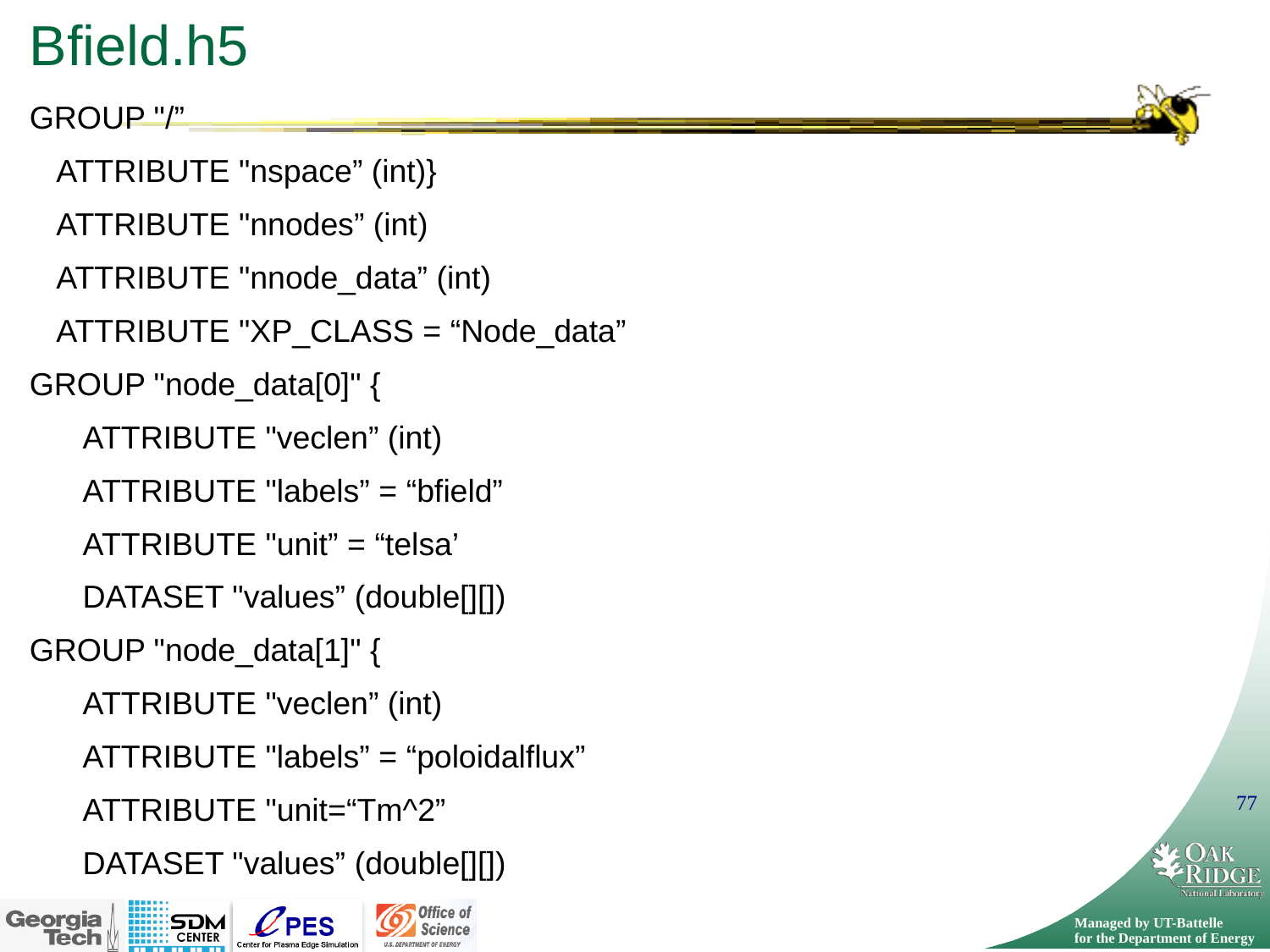

# Bfield.h5
GROUP "/”
   ATTRIBUTE "nspace” (int)}
   ATTRIBUTE "nnodes” (int)
   ATTRIBUTE "nnode_data” (int)
   ATTRIBUTE "XP_CLASS = “Node_data”
GROUP "node_data[0]" {
      ATTRIBUTE "veclen” (int)
      ATTRIBUTE "labels” = “bfield”
      ATTRIBUTE "unit” = “telsa’
      DATASET "values” (double[][])
GROUP "node_data[1]" {
      ATTRIBUTE "veclen” (int)
      ATTRIBUTE "labels” = “poloidalflux”
      ATTRIBUTE "unit=“Tm^2”
      DATASET "values” (double[][])